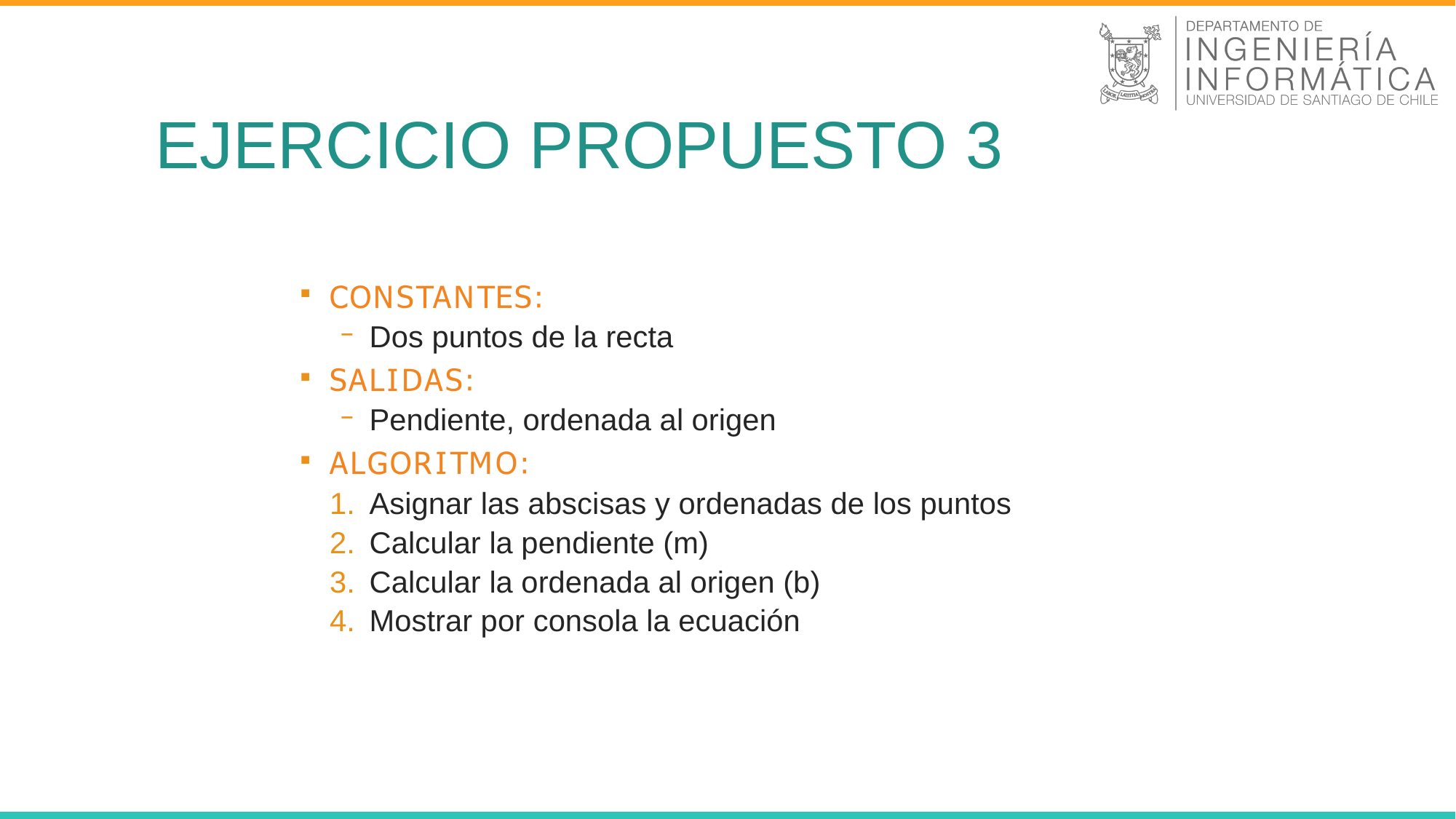

EJERCICIO PROPUESTO 3
CONSTANTES:
Dos puntos de la recta
SALIDAS:
Pendiente, ordenada al origen
ALGORITMO:
Asignar las abscisas y ordenadas de los puntos
Calcular la pendiente (m)
Calcular la ordenada al origen (b)
Mostrar por consola la ecuación